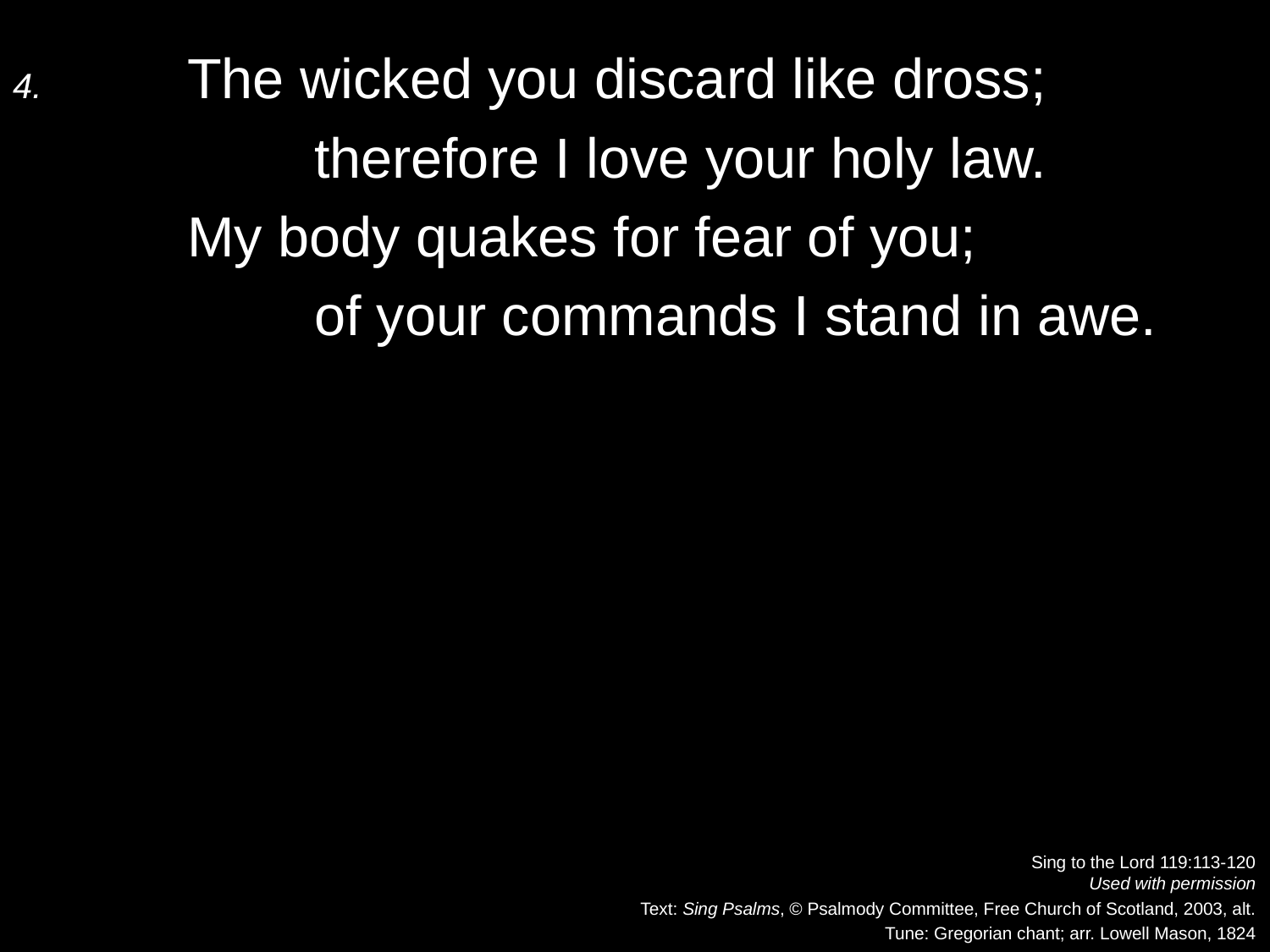

4.	The wicked you discard like dross;
		therefore I love your holy law.
	My body quakes for fear of you;
		of your commands I stand in awe.
Sing to the Lord 119:113-120
Used with permission
Text: Sing Psalms, © Psalmody Committee, Free Church of Scotland, 2003, alt.
Tune: Gregorian chant; arr. Lowell Mason, 1824